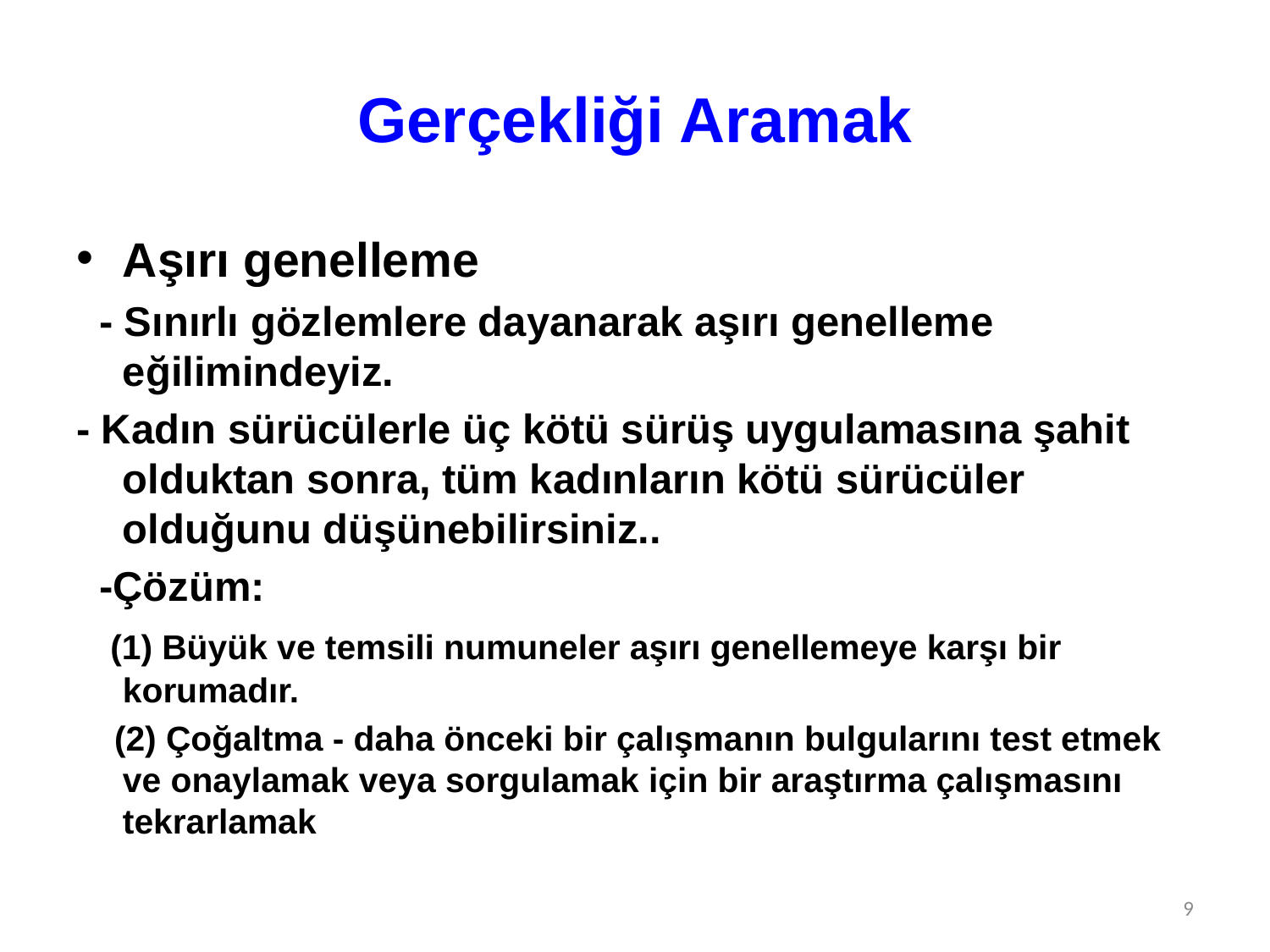

# Gerçekliği Aramak
Aşırı genelleme
  - Sınırlı gözlemlere dayanarak aşırı genelleme eğilimindeyiz.
- Kadın sürücülerle üç kötü sürüş uygulamasına şahit olduktan sonra, tüm kadınların kötü sürücüler olduğunu düşünebilirsiniz..
  -Çözüm:
   (1) Büyük ve temsili numuneler aşırı genellemeye karşı bir korumadır.
    (2) Çoğaltma - daha önceki bir çalışmanın bulgularını test etmek ve onaylamak veya sorgulamak için bir araştırma çalışmasını tekrarlamak
9